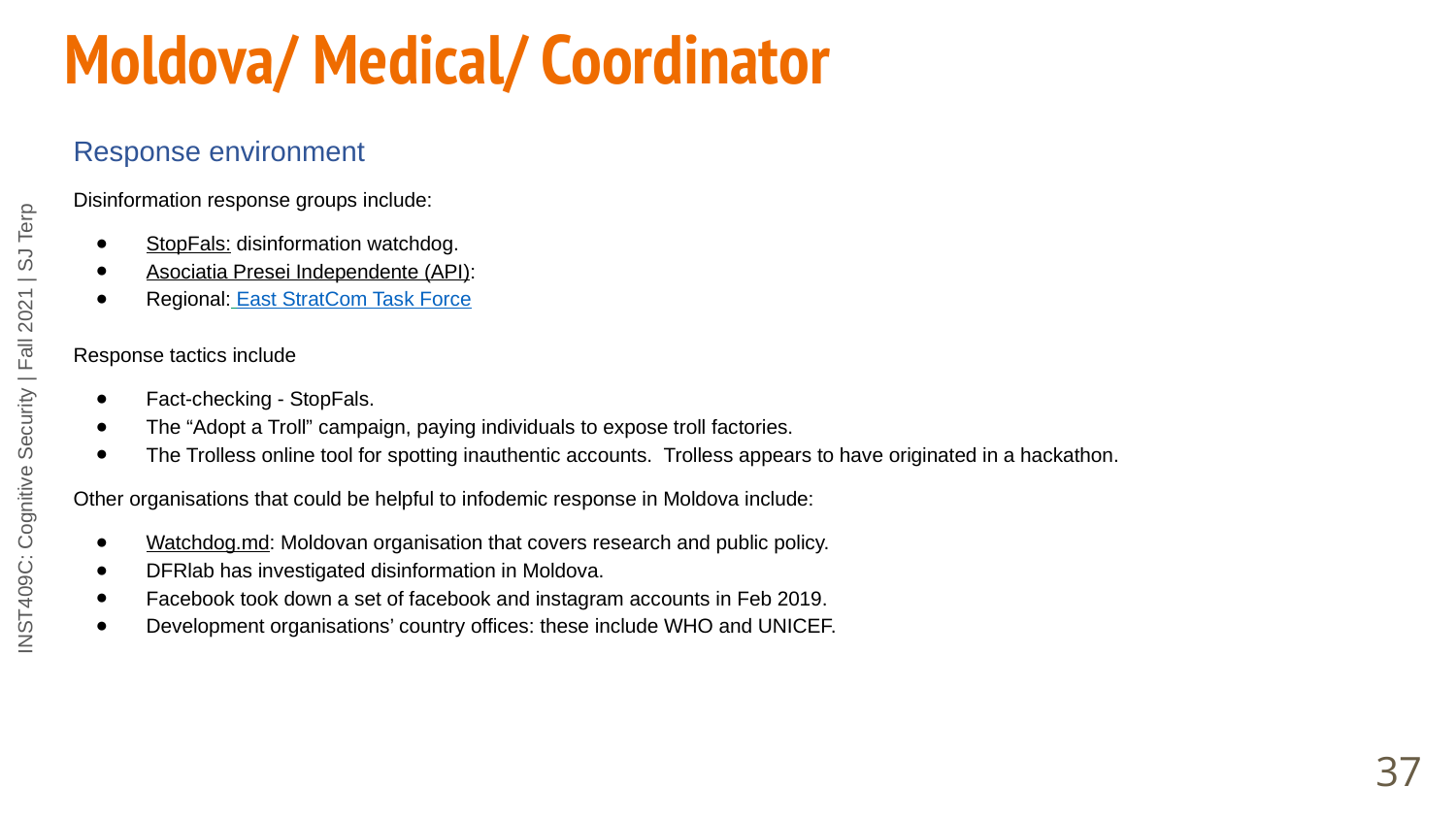

# Moldova/ Medical/ Coordinator
Response environment
Disinformation response groups include:
StopFals: disinformation watchdog.
Asociatia Presei Independente (API):
Regional: East StratCom Task Force

Response tactics include
Fact-checking - StopFals.
The “Adopt a Troll” campaign, paying individuals to expose troll factories.
The Trolless online tool for spotting inauthentic accounts.  Trolless appears to have originated in a hackathon.
Other organisations that could be helpful to infodemic response in Moldova include:
Watchdog.md: Moldovan organisation that covers research and public policy.
DFRlab has investigated disinformation in Moldova.
Facebook took down a set of facebook and instagram accounts in Feb 2019.
Development organisations’ country offices: these include WHO and UNICEF.
37